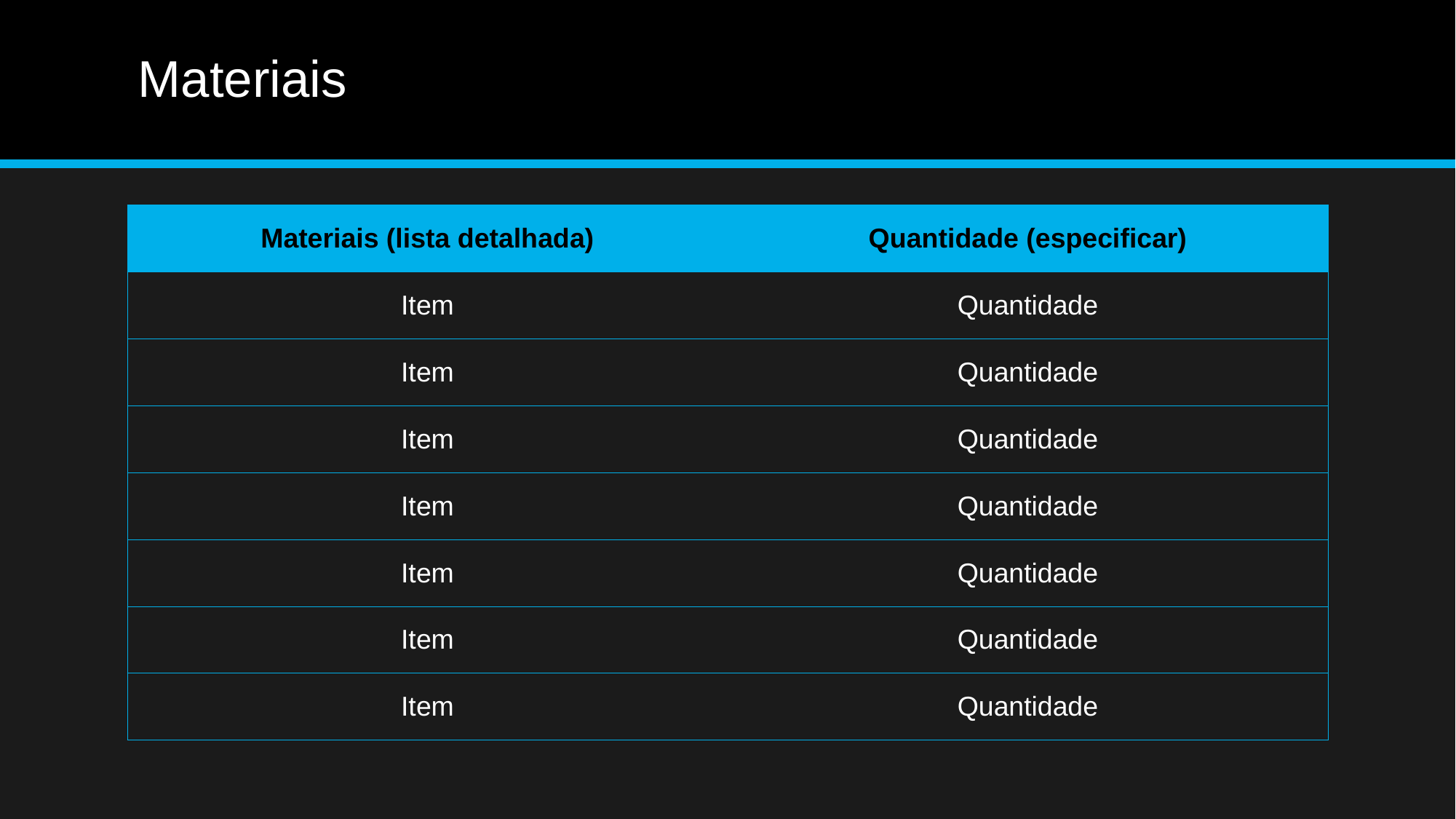

# Materiais
| Materiais (lista detalhada) | Quantidade (especificar) |
| --- | --- |
| Item | Quantidade |
| Item | Quantidade |
| Item | Quantidade |
| Item | Quantidade |
| Item | Quantidade |
| Item | Quantidade |
| Item | Quantidade |